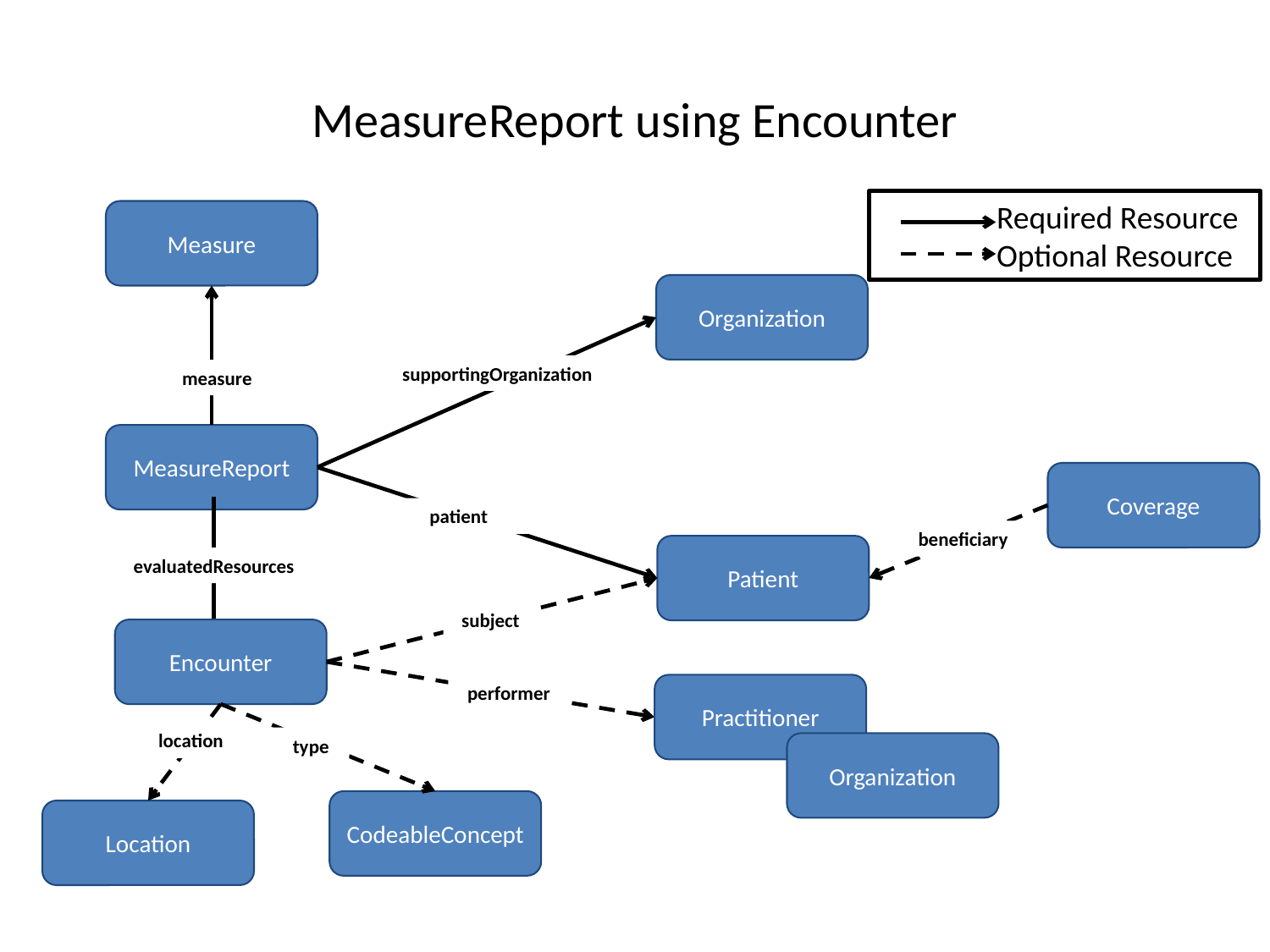

# MeasureReport using Encounter
                Required Resource
                Optional Resource
Measure

Organization
supportingOrganization
measure
MeasureReport
Coverage
patient
beneficiary
Patient
evaluatedResources
subject
Encounter
performer
Practitioner
location
type
Organization
CodeableConcept
Location